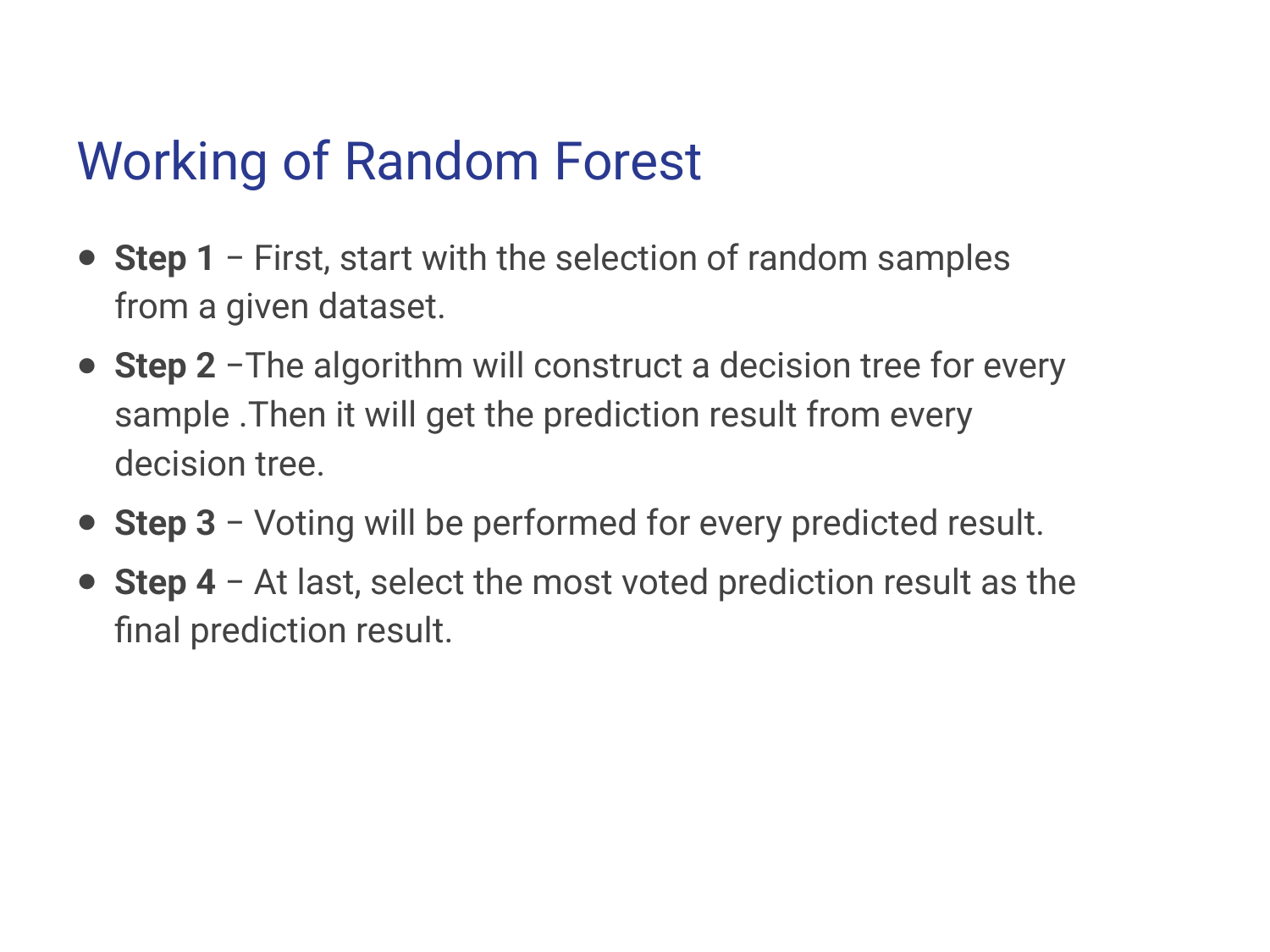

# Working of Random Forest
Step 1 − First, start with the selection of random samples from a given dataset.
Step 2 −The algorithm will construct a decision tree for every sample .Then it will get the prediction result from every decision tree.
Step 3 − Voting will be performed for every predicted result.
Step 4 − At last, select the most voted prediction result as the final prediction result.